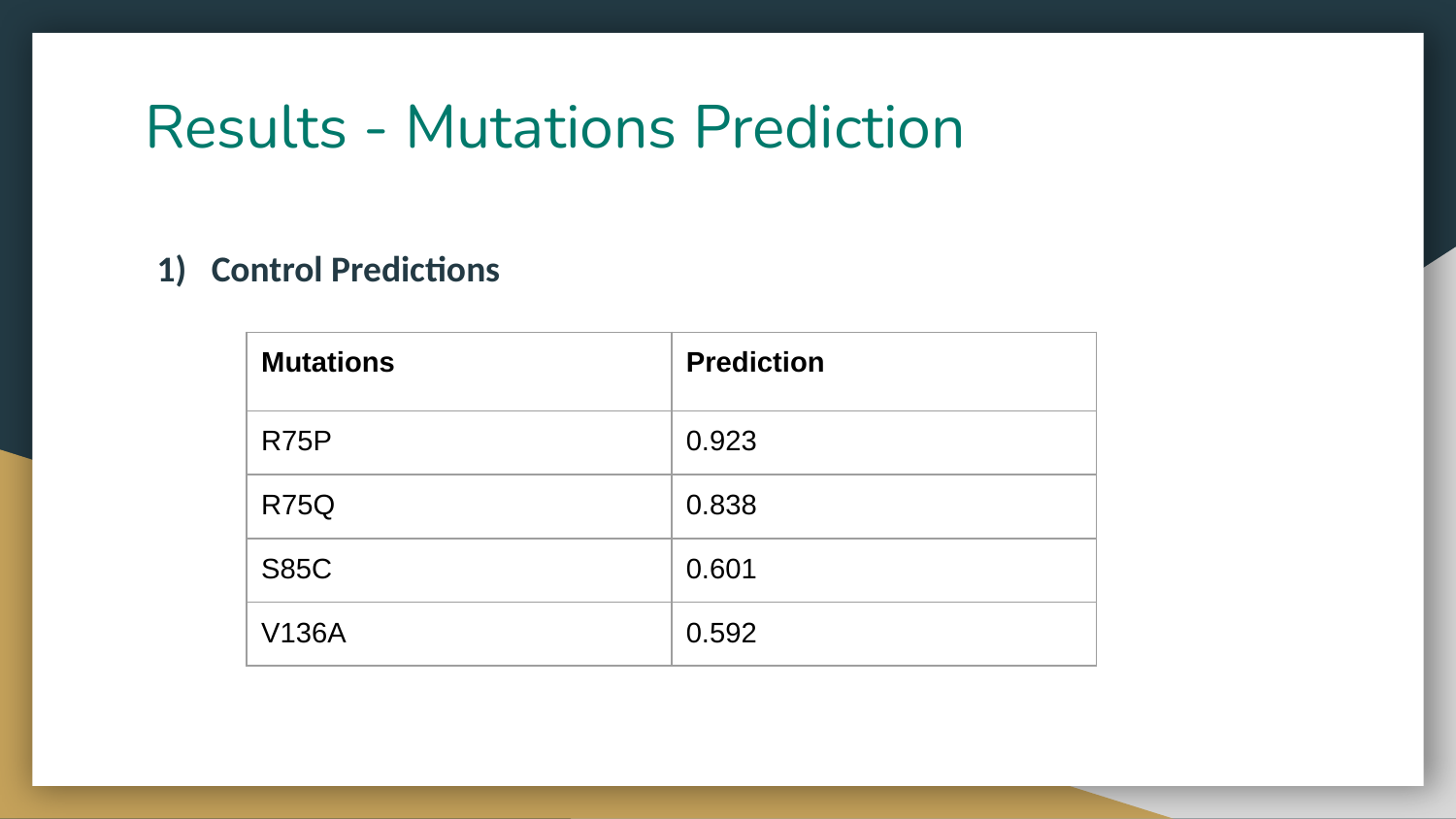

# Results - Mutations Prediction
Control Predictions
| Mutations | Prediction |
| --- | --- |
| R75P | 0.923 |
| R75Q | 0.838 |
| S85C | 0.601 |
| V136A | 0.592 |